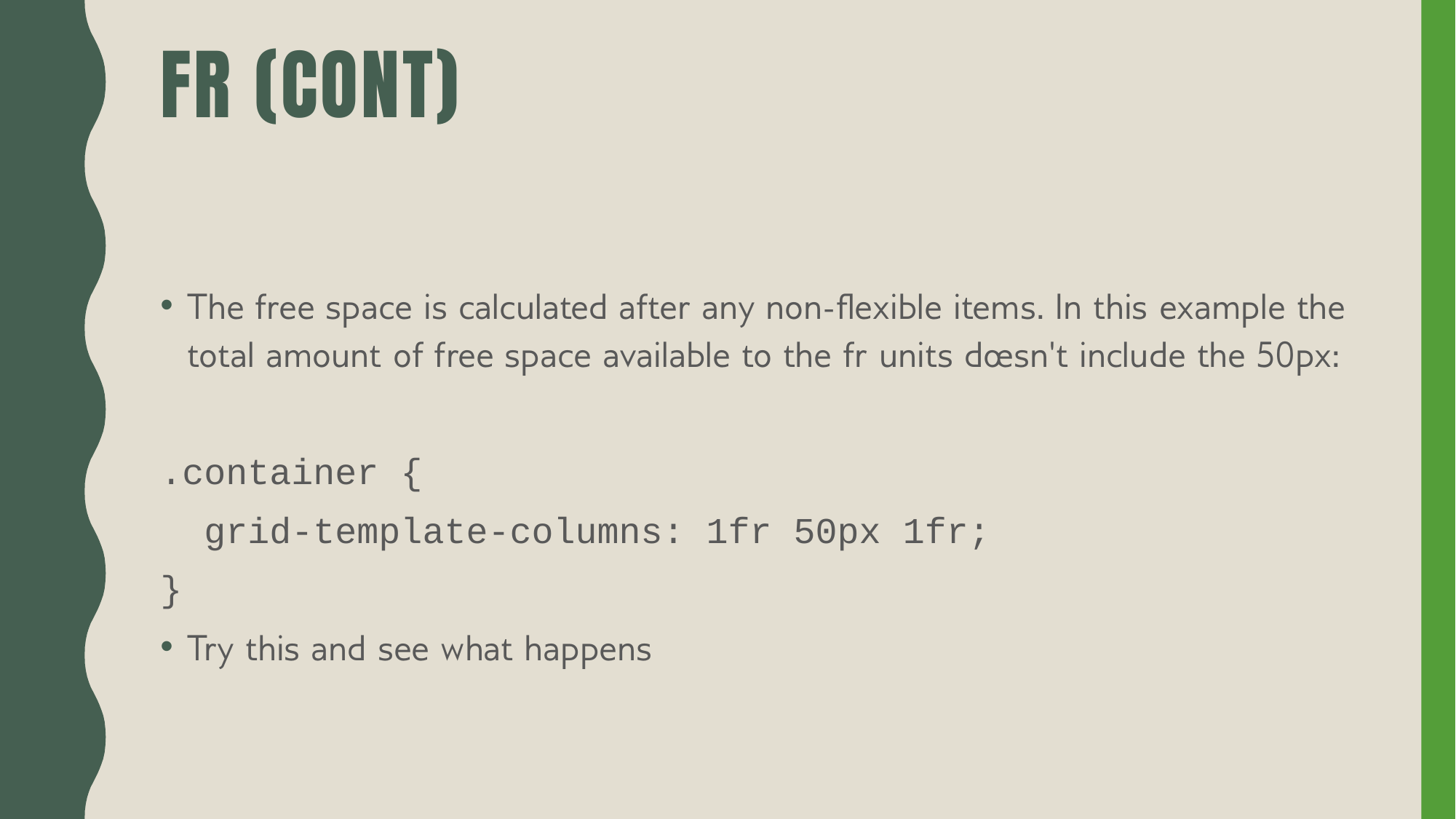

# FR (Cont)
The free space is calculated after any non-flexible items. In this example the total amount of free space available to the fr units doesn't include the 50px:

.container {
  grid-template-columns: 1fr 50px 1fr;
}
Try this and see what happens